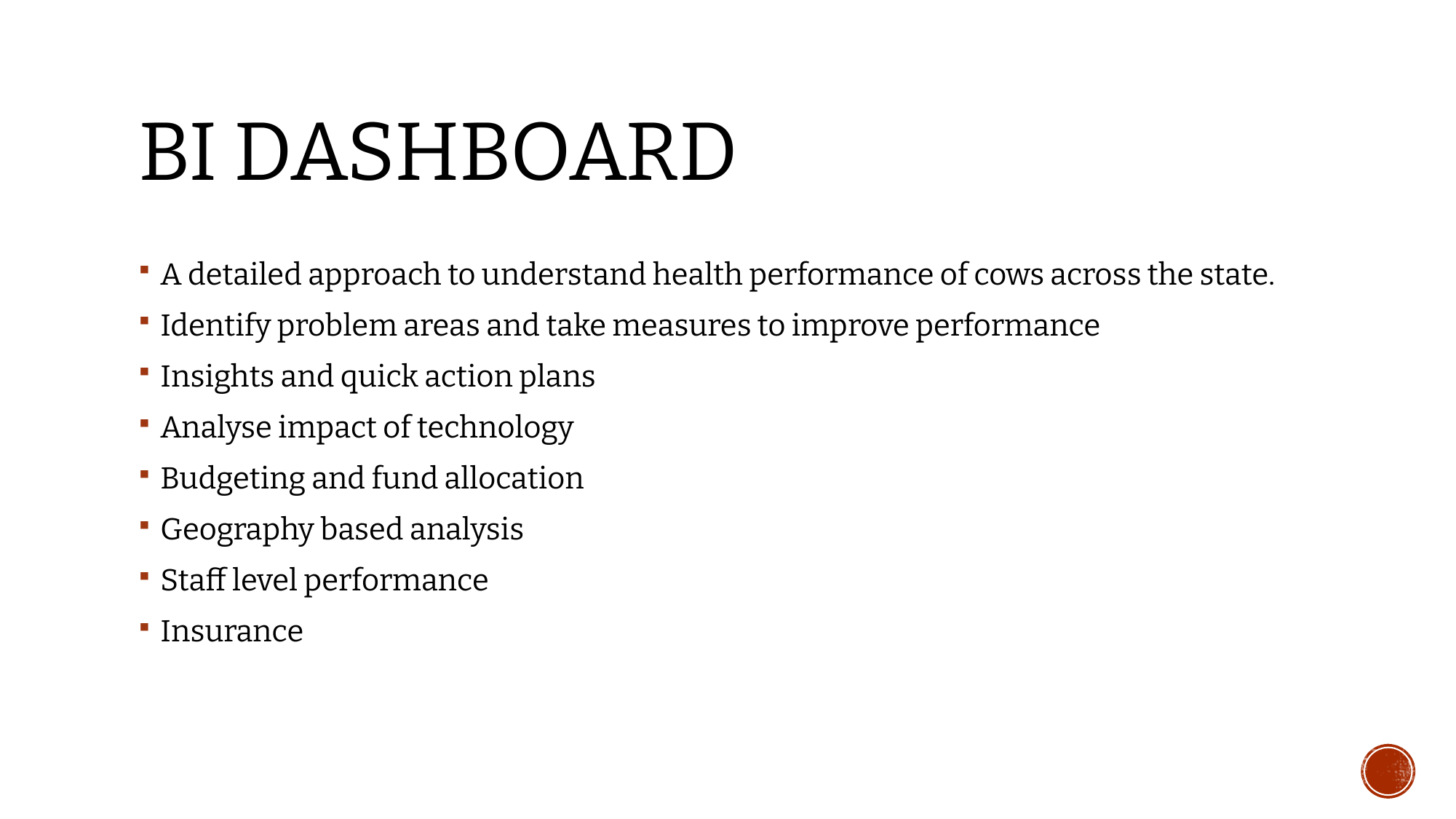

# BI Dashboard
A detailed approach to understand health performance of cows across the state.
Identify problem areas and take measures to improve performance
Insights and quick action plans
Analyse impact of technology
Budgeting and fund allocation
Geography based analysis
Staff level performance
Insurance